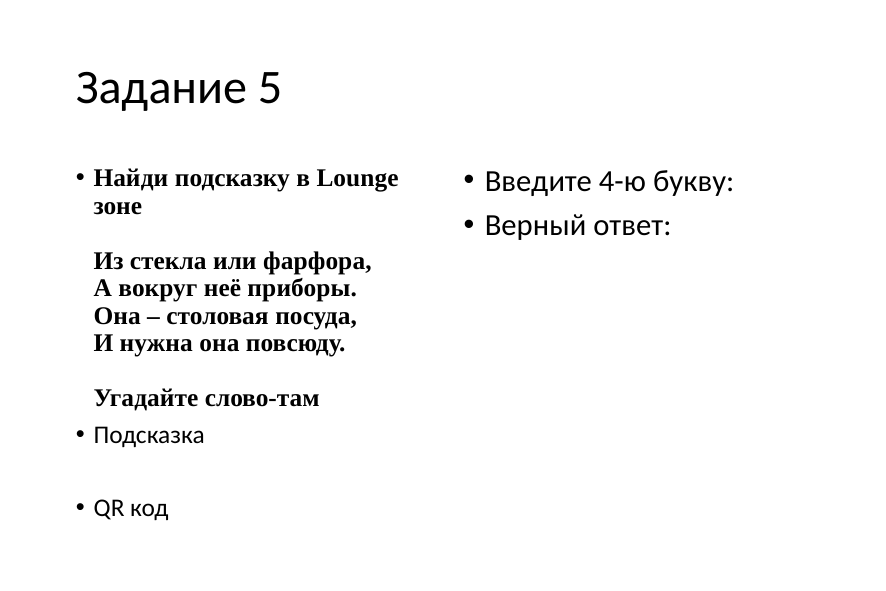

# Задание 5
Найди подсказку в Lounge зоне
Из стекла или фарфора,
А вокруг неё приборы.
Она – столовая посуда,
И нужна она повсюду.
Угадайте слово-там
Подсказка

QR код
Введите 4-ю букву:
Верный ответ: